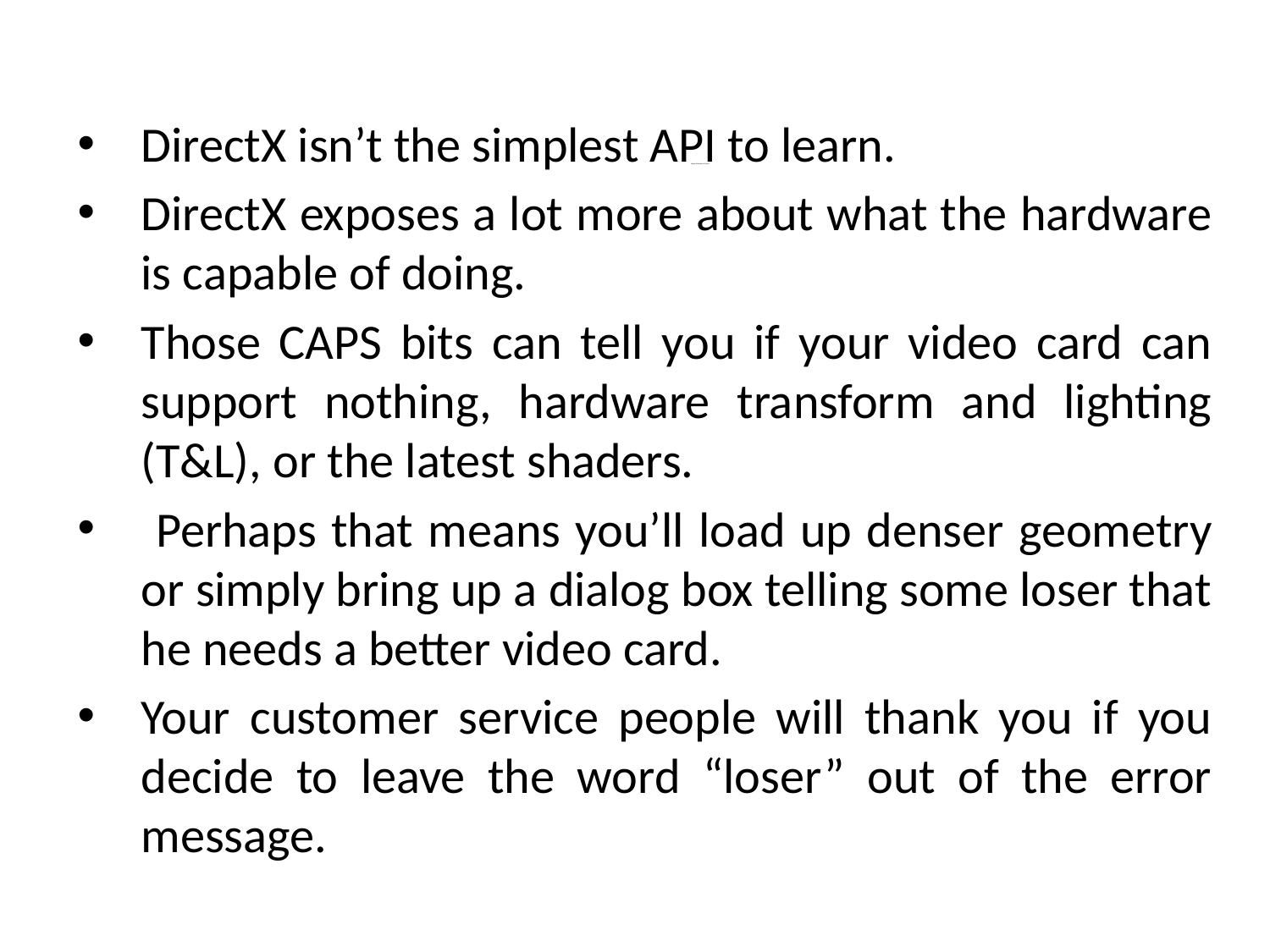

DirectX isn’t the simplest API to learn.
DirectX exposes a lot more about what the hardware is capable of doing.
Those CAPS bits can tell you if your video card can support nothing, hardware transform and lighting (T&L), or the latest shaders.
 Perhaps that means you’ll load up denser geometry or simply bring up a dialog box telling some loser that he needs a better video card.
Your customer service people will thank you if you decide to leave the word “loser” out of the error message.
# Design Philosophy of DirectX